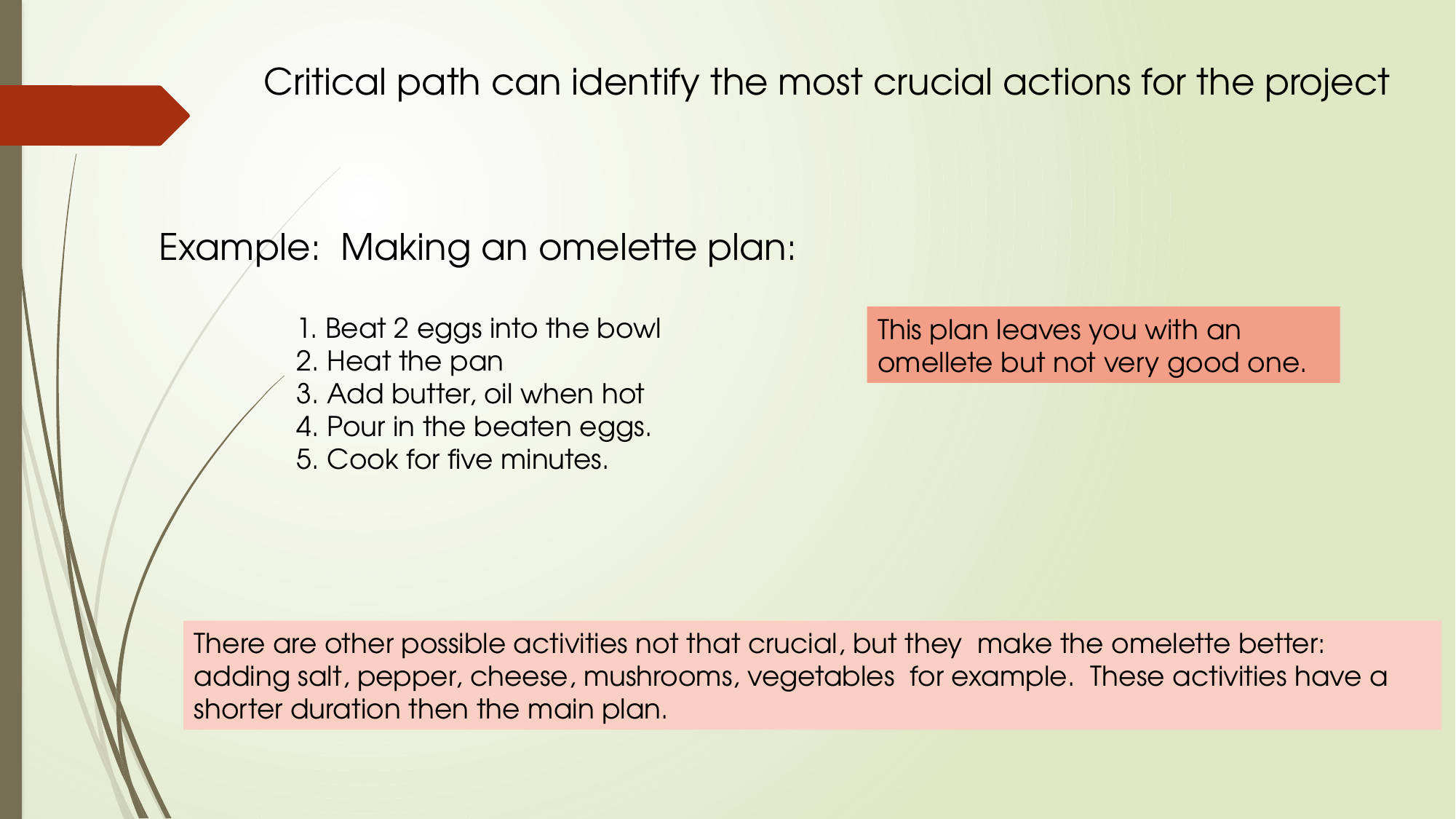

Critical path can identify the most crucial actions for the project
Example:  Making an omelette plan:

                  1. Beat 2 eggs into the bowl
                  2. Heat the pan
                  3. Add butter, oil when hot
                  4. Pour in the beaten eggs.
                  5. Cook for five minutes.

This plan leaves you with an omellete but not very good one.
There are other possible activities not that crucial, but they  make the omelette better: adding salt, pepper, cheese, mushrooms, vegetables  for example.  These activities have a shorter duration then the main plan.